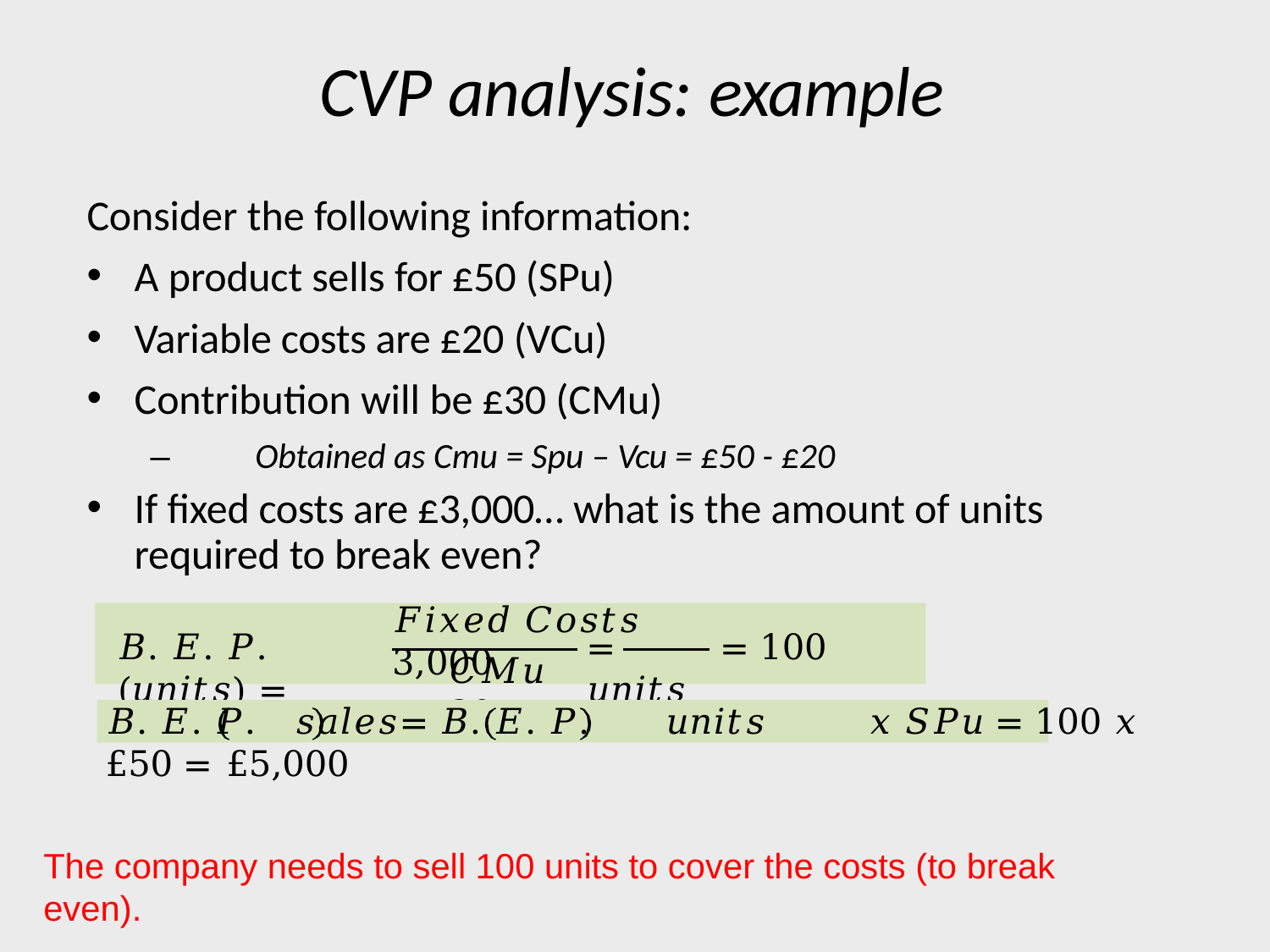

# CVP analysis: example
Consider the following information:
A product sells for £50 (SPu)
Variable costs are £20 (VCu)
Contribution will be £30 (CMu)
–	Obtained as Cmu = Spu – Vcu = £50 - £20
If fixed costs are £3,000… what is the amount of units
required to break even?
𝐹𝑖𝑥𝑒𝑑 𝐶𝑜𝑠𝑡𝑠	3,000

𝐵. 𝐸. 𝑃. (𝑢𝑛𝑖𝑡𝑠) =
=	= 100 𝑢𝑛𝑖𝑡𝑠
𝐶𝑀𝑢	30

𝐵. 𝐸. 𝑃.	𝑠𝑎𝑙𝑒𝑠	= 𝐵. 𝐸. 𝑃.	𝑢𝑛𝑖𝑡𝑠	𝑥 𝑆𝑃𝑢 = 100 𝑥 £50 = £5,000

The company needs to sell 100 units to cover the costs (to break even).